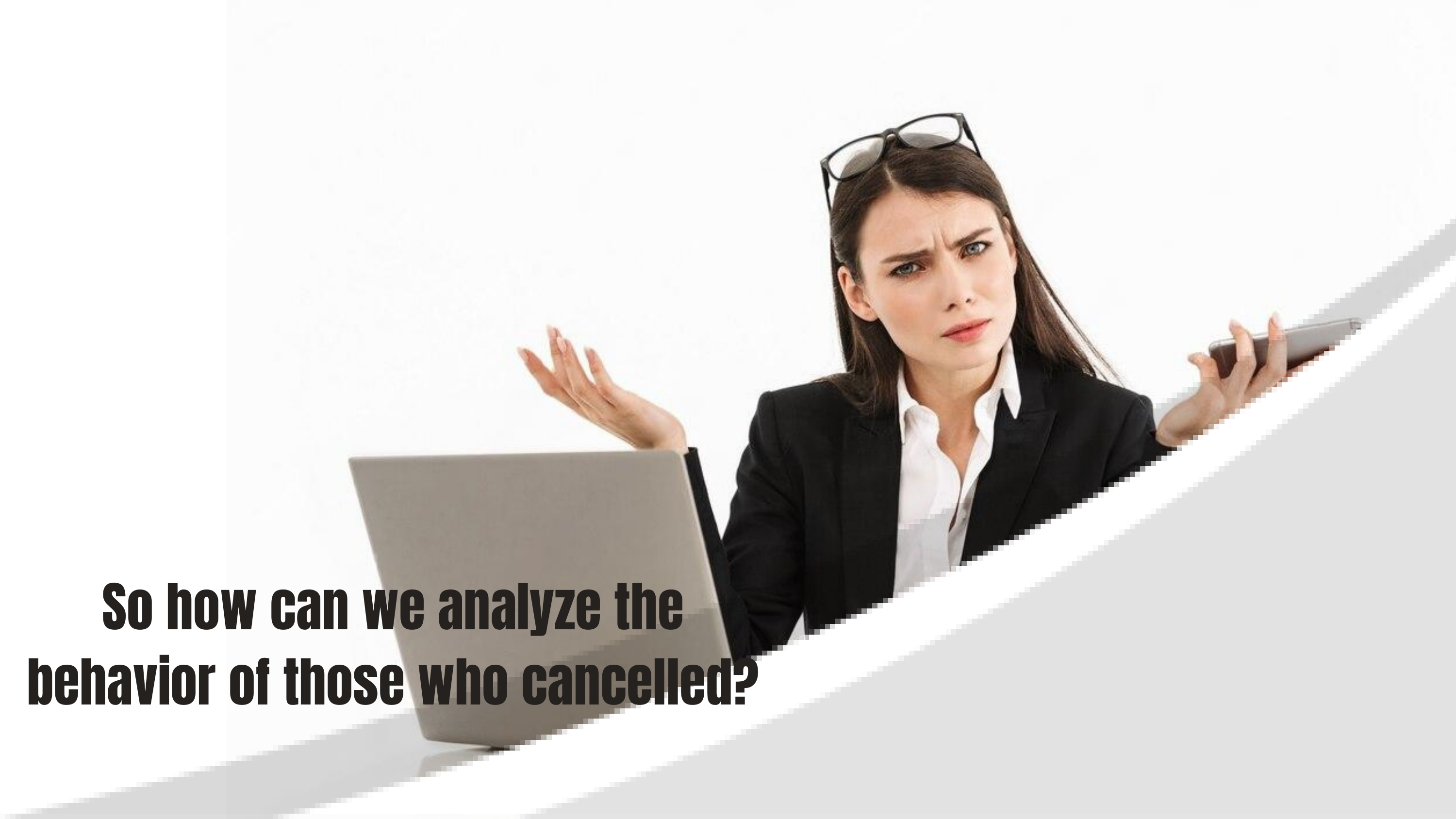

So how can we analyze the behavior of those who cancelled?